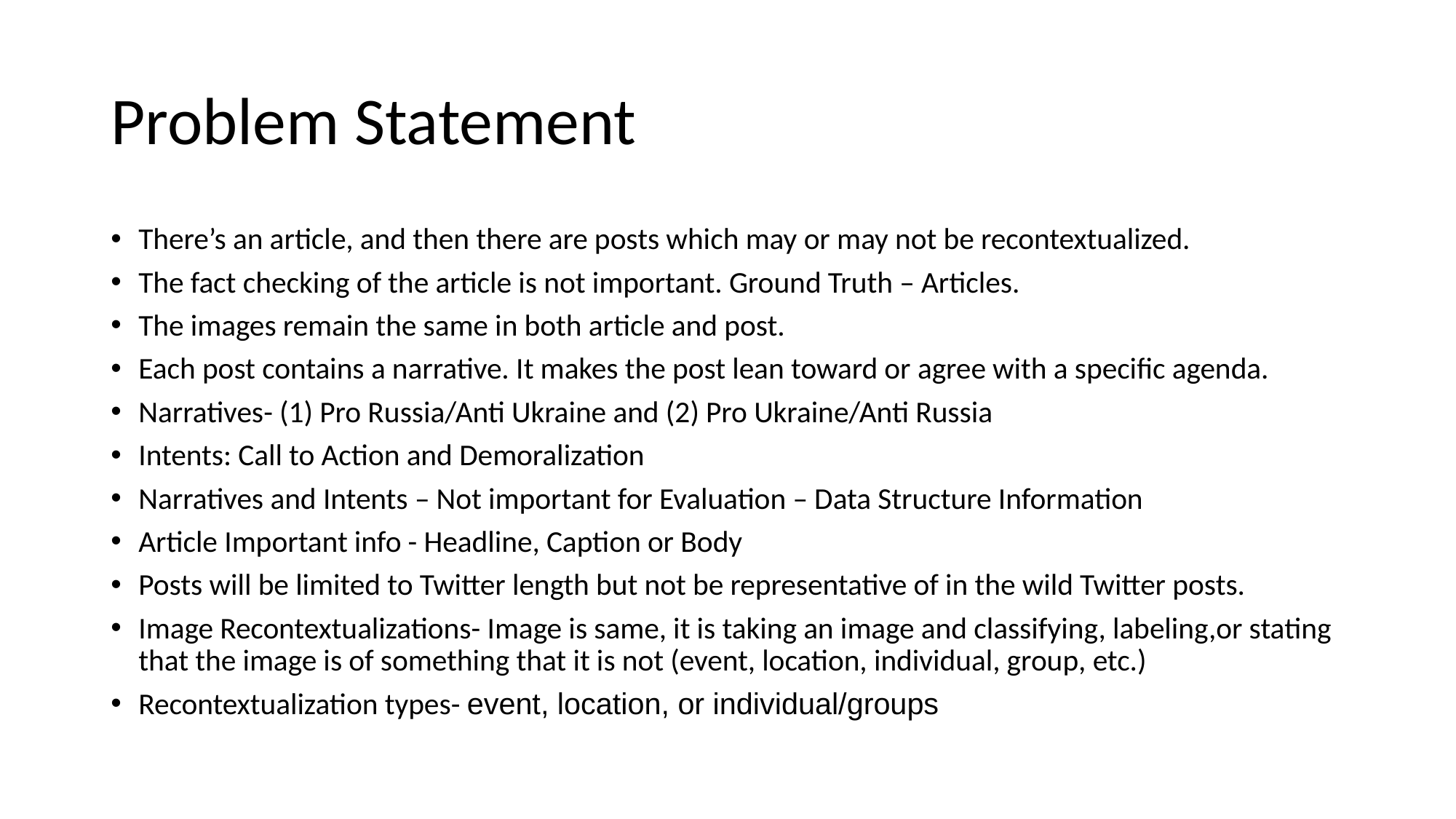

# Problem Statement
There’s an article, and then there are posts which may or may not be recontextualized.
The fact checking of the article is not important. Ground Truth – Articles.
The images remain the same in both article and post.
Each post contains a narrative. It makes the post lean toward or agree with a specific agenda.
Narratives- (1) Pro Russia/Anti Ukraine and (2) Pro Ukraine/Anti Russia
Intents: Call to Action and Demoralization
Narratives and Intents – Not important for Evaluation – Data Structure Information
Article Important info - Headline, Caption or Body
Posts will be limited to Twitter length but not be representative of in the wild Twitter posts.
Image Recontextualizations- Image is same, it is taking an image and classifying, labeling,or stating that the image is of something that it is not (event, location, individual, group, etc.)
Recontextualization types- event, location, or individual/groups